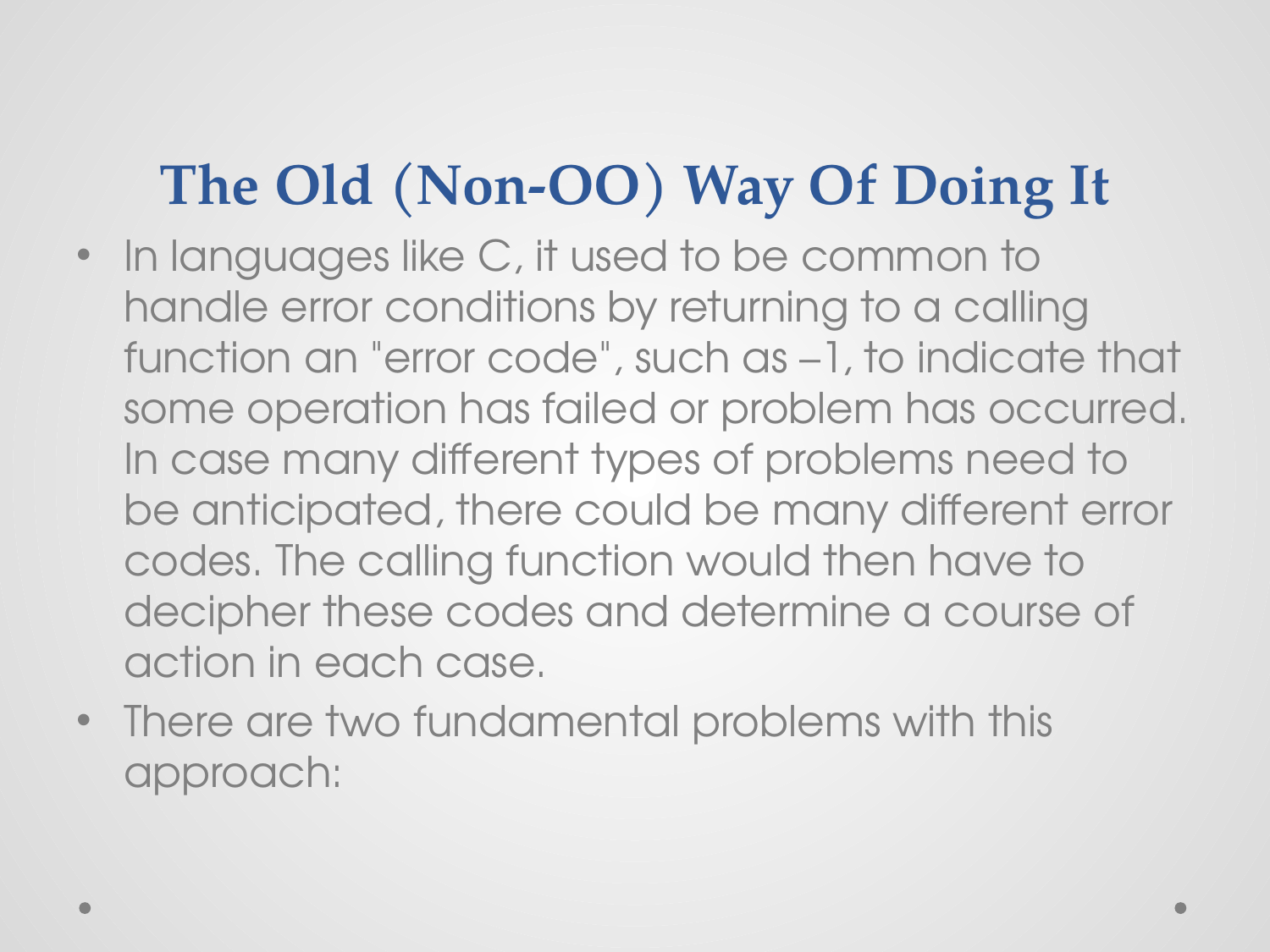

# The Old (Non-OO) Way Of Doing It
In languages like C, it used to be common to handle error conditions by returning to a calling function an "error code", such as –1, to indicate that some operation has failed or problem has occurred. In case many different types of problems need to be anticipated, there could be many different error codes. The calling function would then have to decipher these codes and determine a course of action in each case.
There are two fundamental problems with this approach: